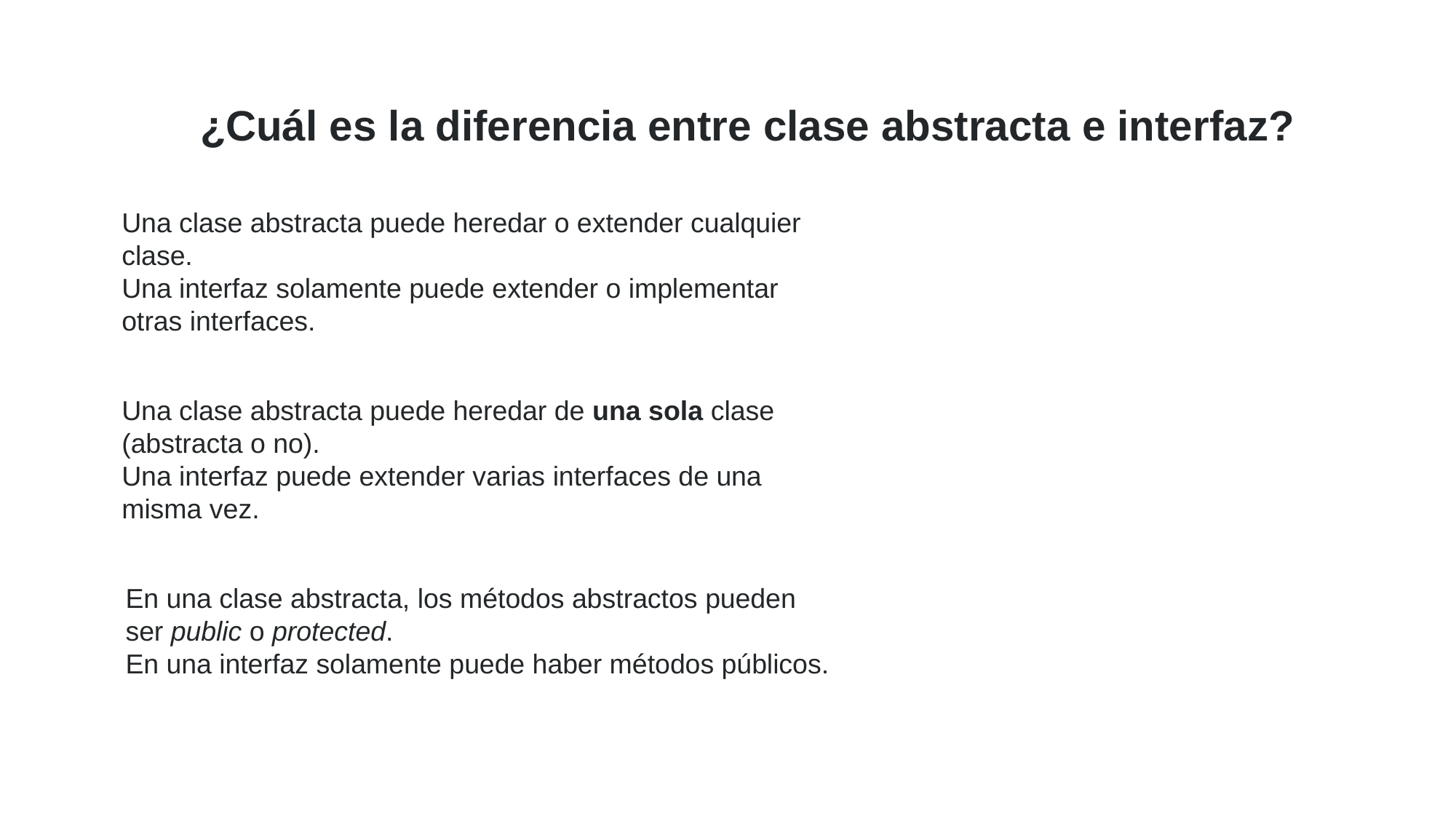

¿Cuál es la diferencia entre clase abstracta e interfaz?
Una clase abstracta puede heredar o extender cualquier clase.
Una interfaz solamente puede extender o implementar otras interfaces.
Una clase abstracta puede heredar de una sola clase (abstracta o no).
Una interfaz puede extender varias interfaces de una misma vez.
En una clase abstracta, los métodos abstractos pueden ser public o protected.
En una interfaz solamente puede haber métodos públicos.